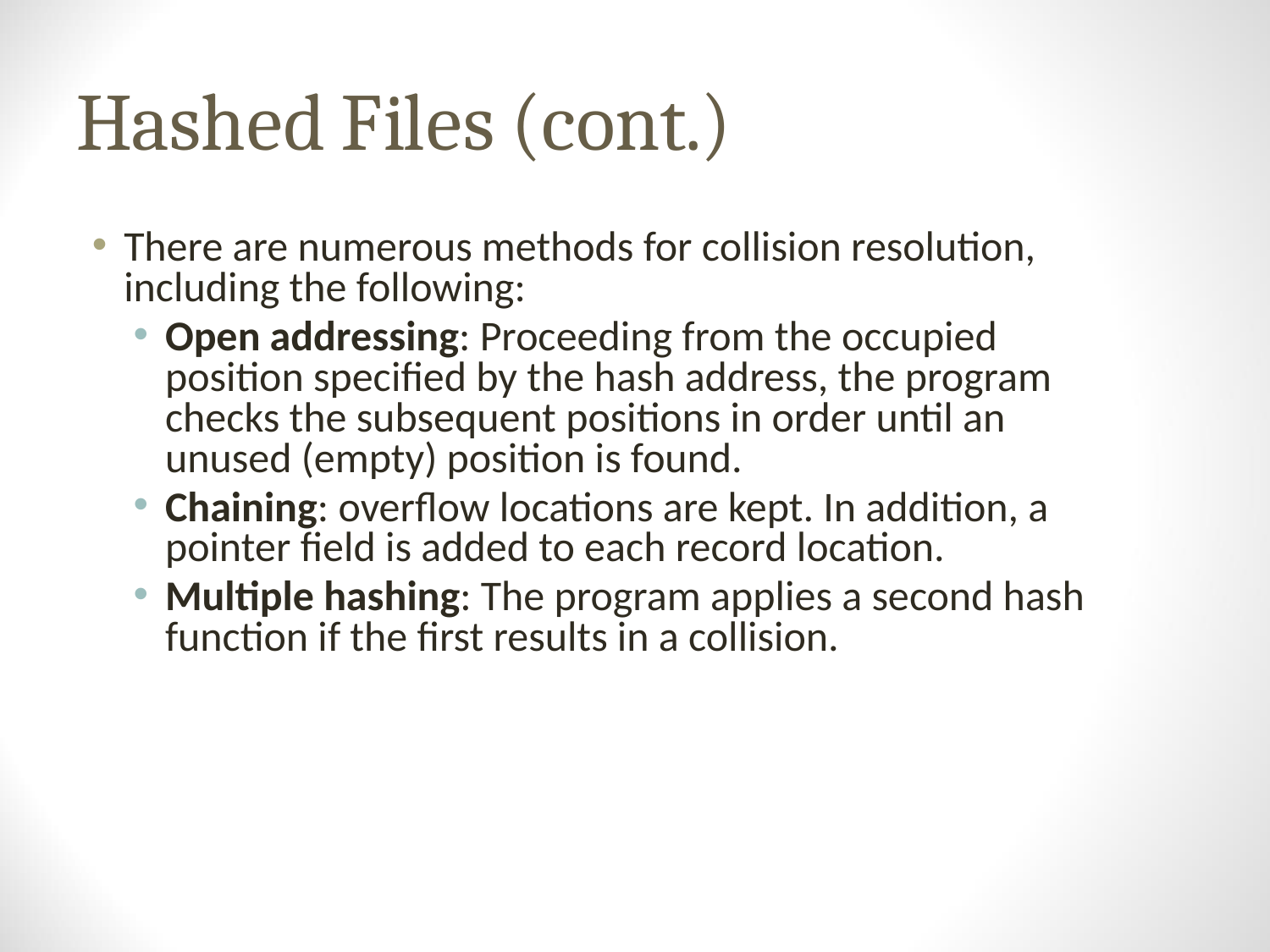

# Hashed Files (cont.)
There are numerous methods for collision resolution, including the following:
Open addressing: Proceeding from the occupied position specified by the hash address, the program checks the subsequent positions in order until an unused (empty) position is found.
Chaining: overflow locations are kept. In addition, a pointer field is added to each record location.
Multiple hashing: The program applies a second hash function if the first results in a collision.